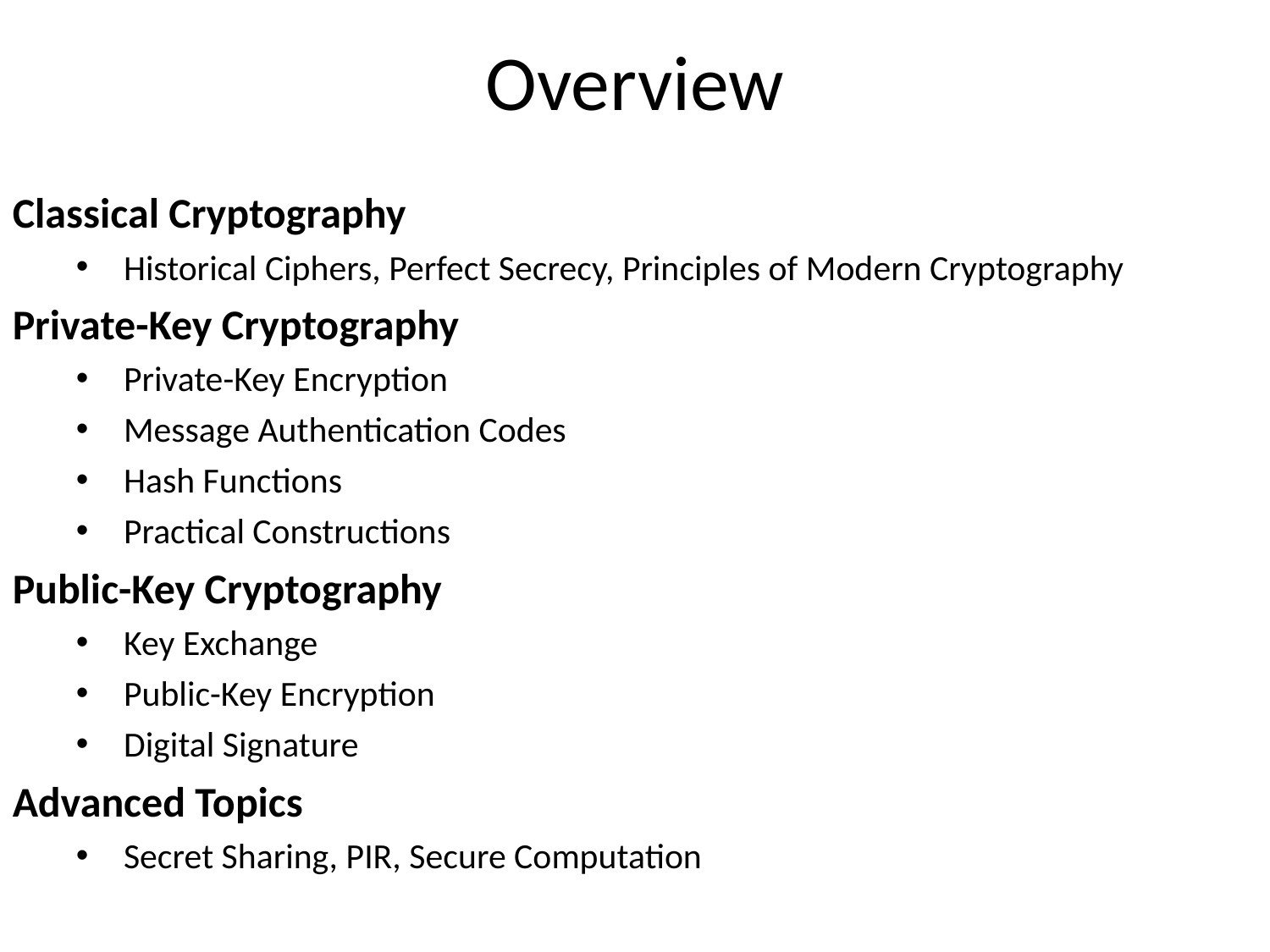

# Overview
Classical Cryptography
Historical Ciphers, Perfect Secrecy, Principles of Modern Cryptography
Private-Key Cryptography
Private-Key Encryption
Message Authentication Codes
Hash Functions
Practical Constructions
Public-Key Cryptography
Key Exchange
Public-Key Encryption
Digital Signature
Advanced Topics
Secret Sharing, PIR, Secure Computation